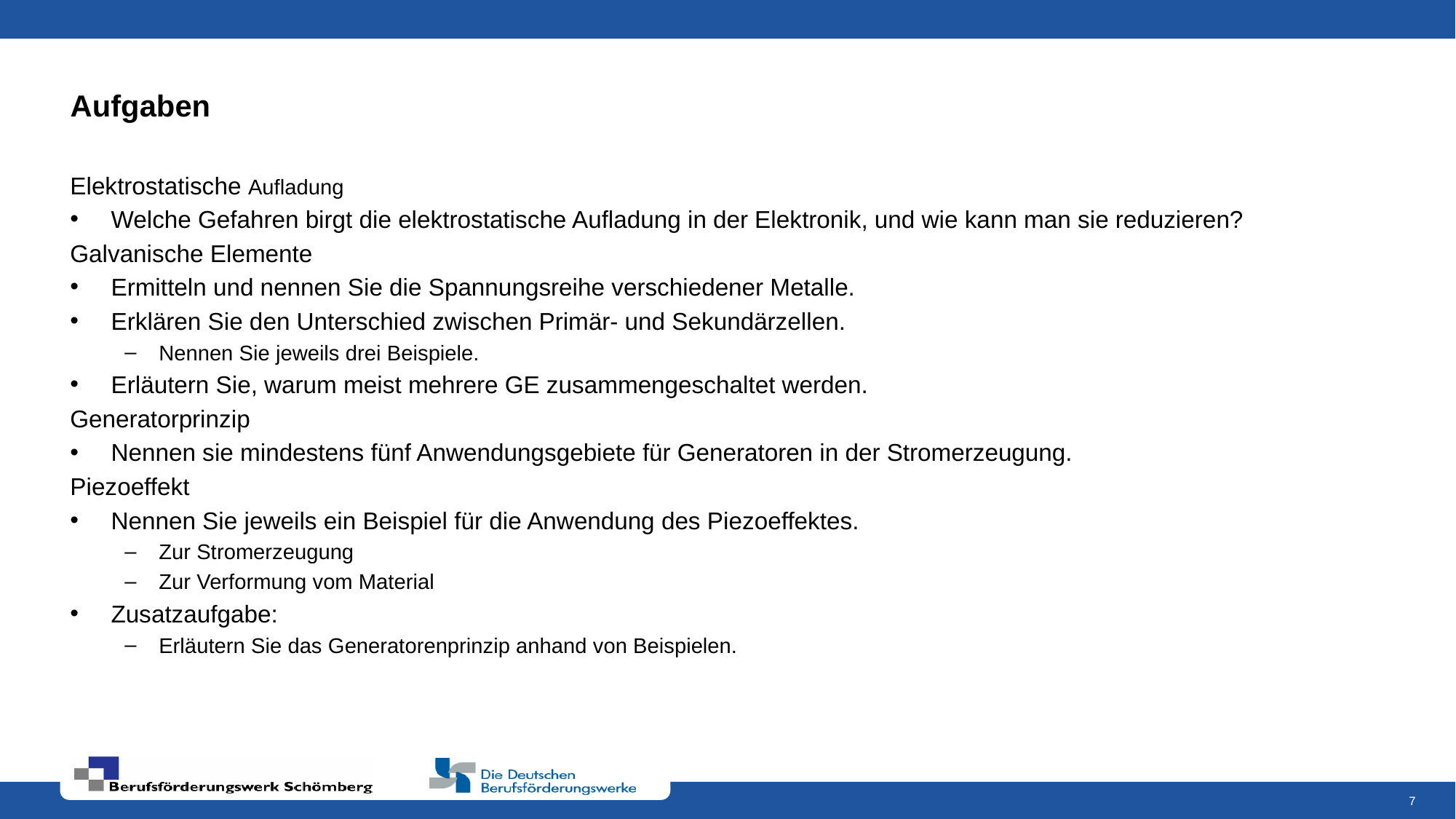

# Aufgaben
Elektrostatische Aufladung
Welche Gefahren birgt die elektrostatische Aufladung in der Elektronik, und wie kann man sie reduzieren?
Galvanische Elemente
Ermitteln und nennen Sie die Spannungsreihe verschiedener Metalle.
Erklären Sie den Unterschied zwischen Primär- und Sekundärzellen.
Nennen Sie jeweils drei Beispiele.
Erläutern Sie, warum meist mehrere GE zusammengeschaltet werden.
Generatorprinzip
Nennen sie mindestens fünf Anwendungsgebiete für Generatoren in der Stromerzeugung.
Piezoeffekt
Nennen Sie jeweils ein Beispiel für die Anwendung des Piezoeffektes.
Zur Stromerzeugung
Zur Verformung vom Material
Zusatzaufgabe:
Erläutern Sie das Generatorenprinzip anhand von Beispielen.